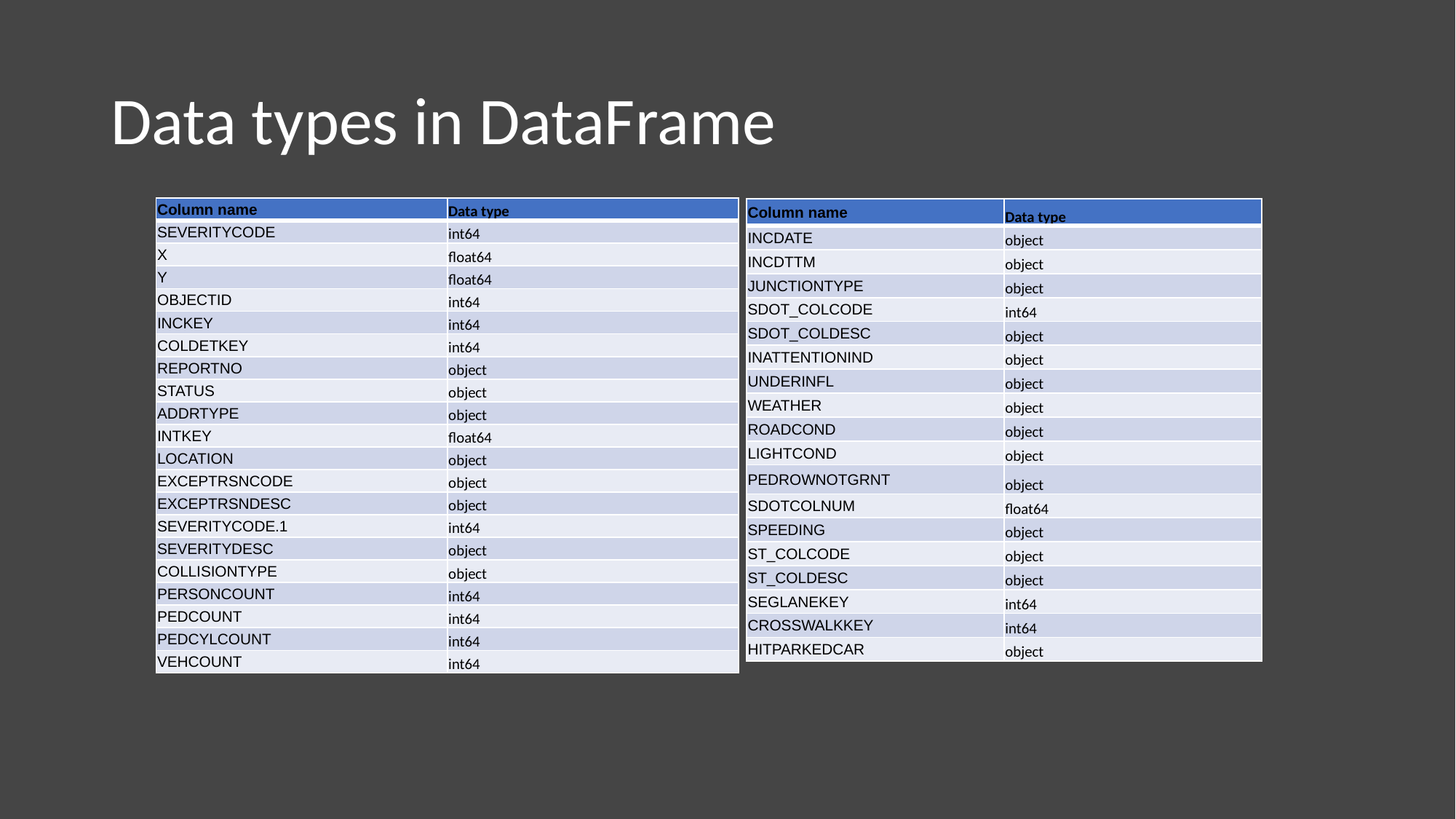

# Data types in DataFrame
| Column name | Data type |
| --- | --- |
| SEVERITYCODE | int64 |
| X | float64 |
| Y | float64 |
| OBJECTID | int64 |
| INCKEY | int64 |
| COLDETKEY | int64 |
| REPORTNO | object |
| STATUS | object |
| ADDRTYPE | object |
| INTKEY | float64 |
| LOCATION | object |
| EXCEPTRSNCODE | object |
| EXCEPTRSNDESC | object |
| SEVERITYCODE.1 | int64 |
| SEVERITYDESC | object |
| COLLISIONTYPE | object |
| PERSONCOUNT | int64 |
| PEDCOUNT | int64 |
| PEDCYLCOUNT | int64 |
| VEHCOUNT | int64 |
| Column name | Data type |
| --- | --- |
| INCDATE | object |
| INCDTTM | object |
| JUNCTIONTYPE | object |
| SDOT\_COLCODE | int64 |
| SDOT\_COLDESC | object |
| INATTENTIONIND | object |
| UNDERINFL | object |
| WEATHER | object |
| ROADCOND | object |
| LIGHTCOND | object |
| PEDROWNOTGRNT | object |
| SDOTCOLNUM | float64 |
| SPEEDING | object |
| ST\_COLCODE | object |
| ST\_COLDESC | object |
| SEGLANEKEY | int64 |
| CROSSWALKKEY | int64 |
| HITPARKEDCAR | object |